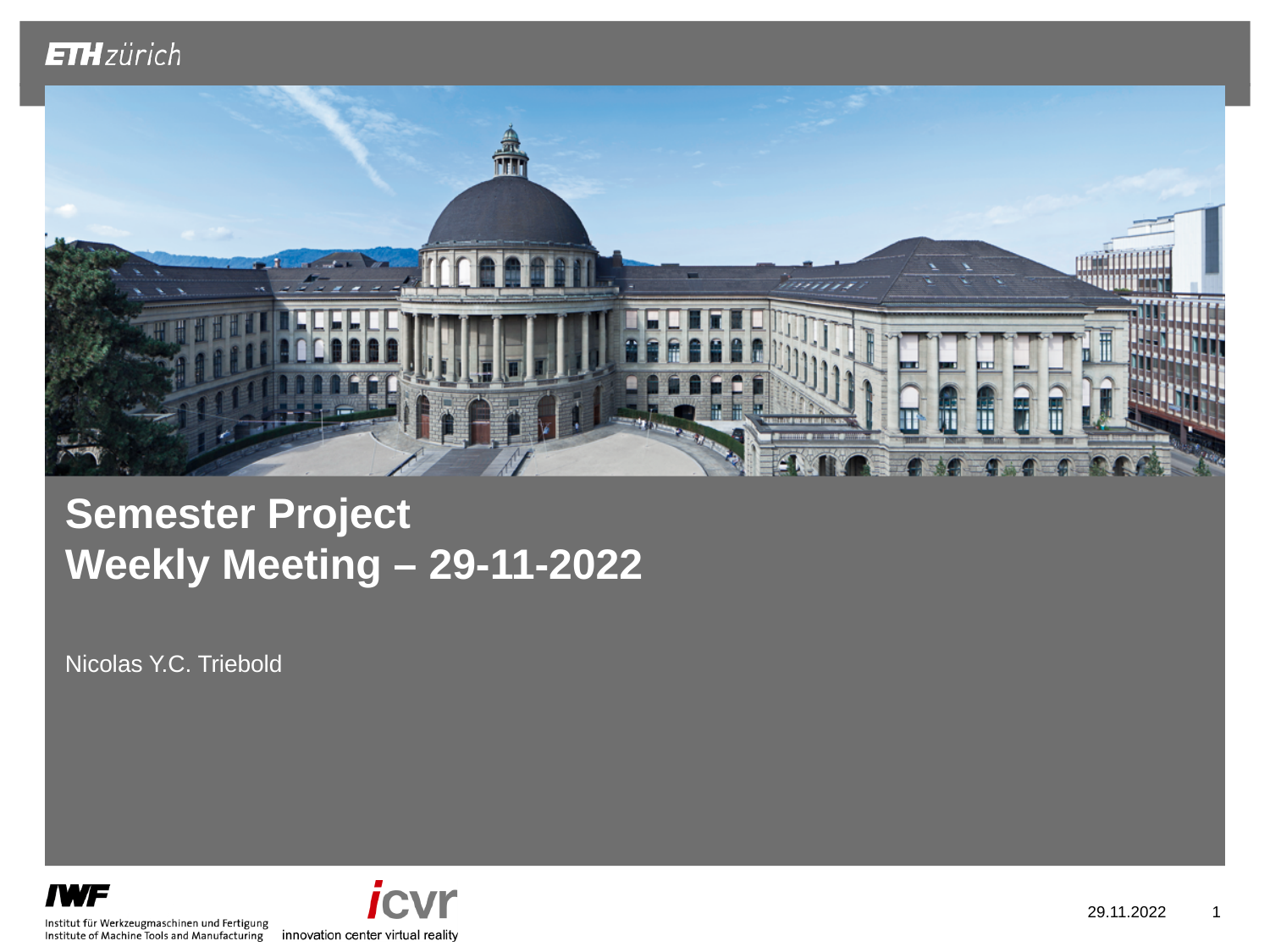

# Semester Project Weekly Meeting – 29-11-2022
Nicolas Y.C. Triebold
29.11.2022
1